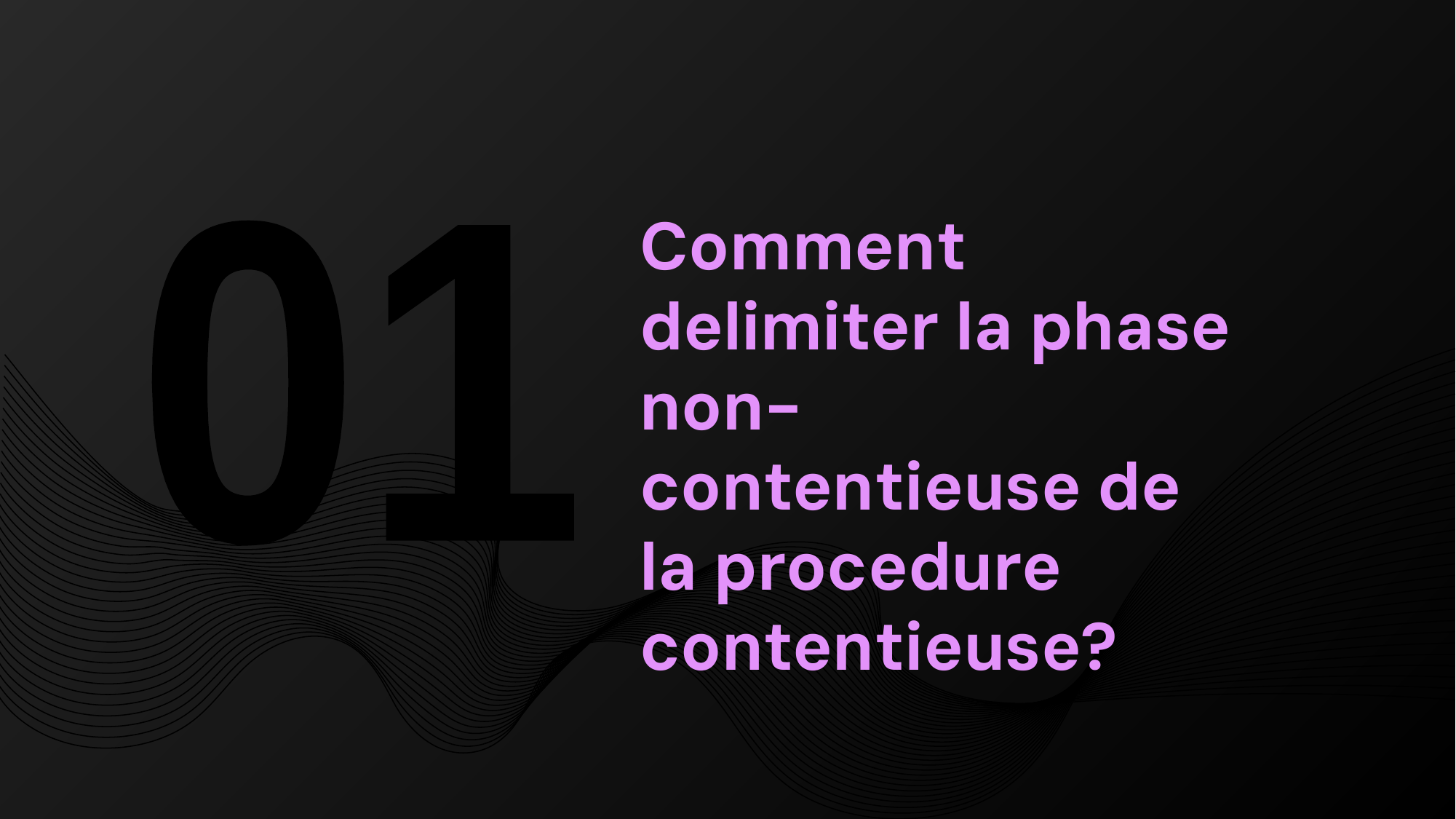

# Comment delimiter la phase non-contentieuse de la procedure contentieuse?
01